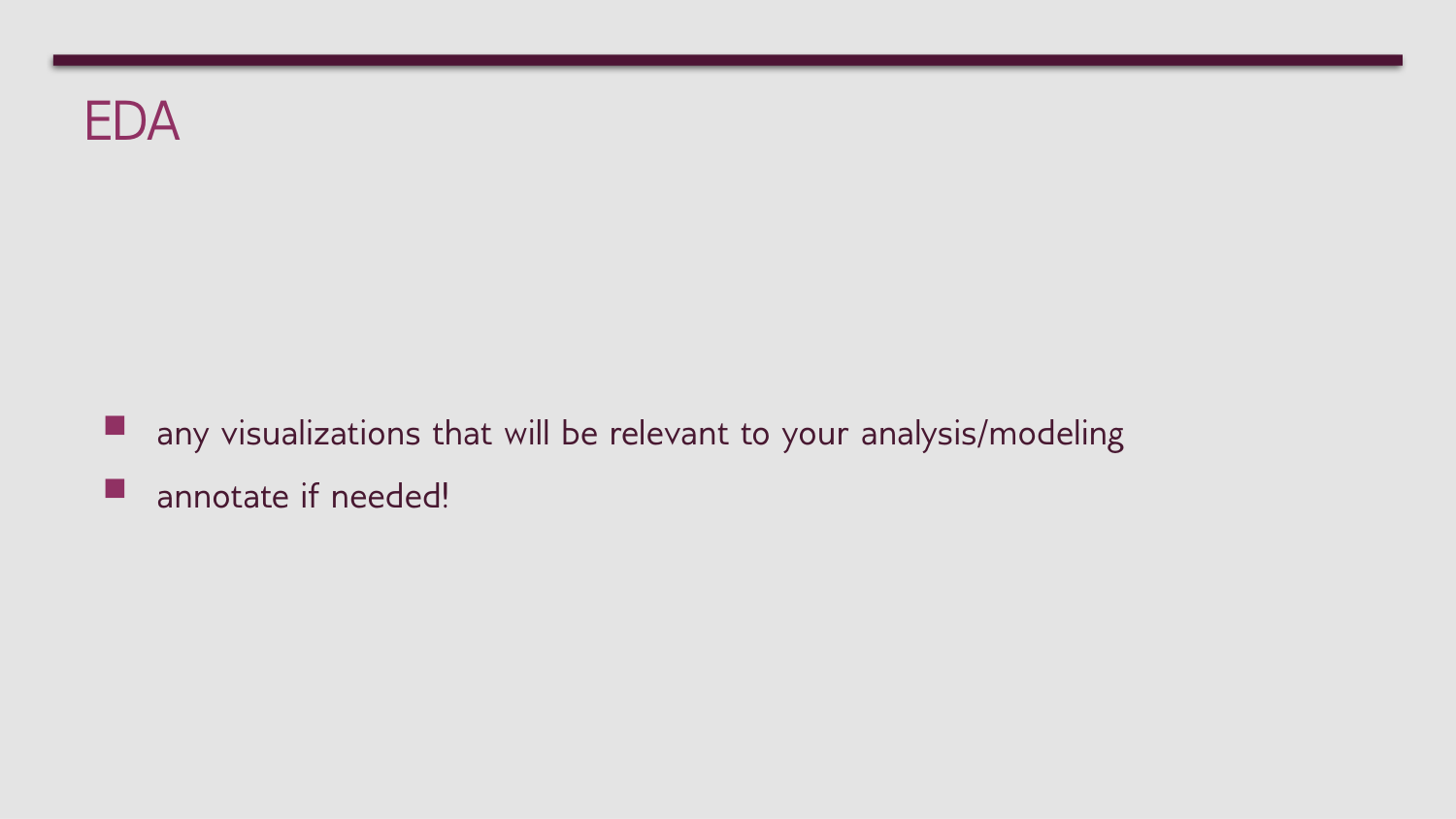

# EDA
any visualizations that will be relevant to your analysis/modeling
annotate if needed!